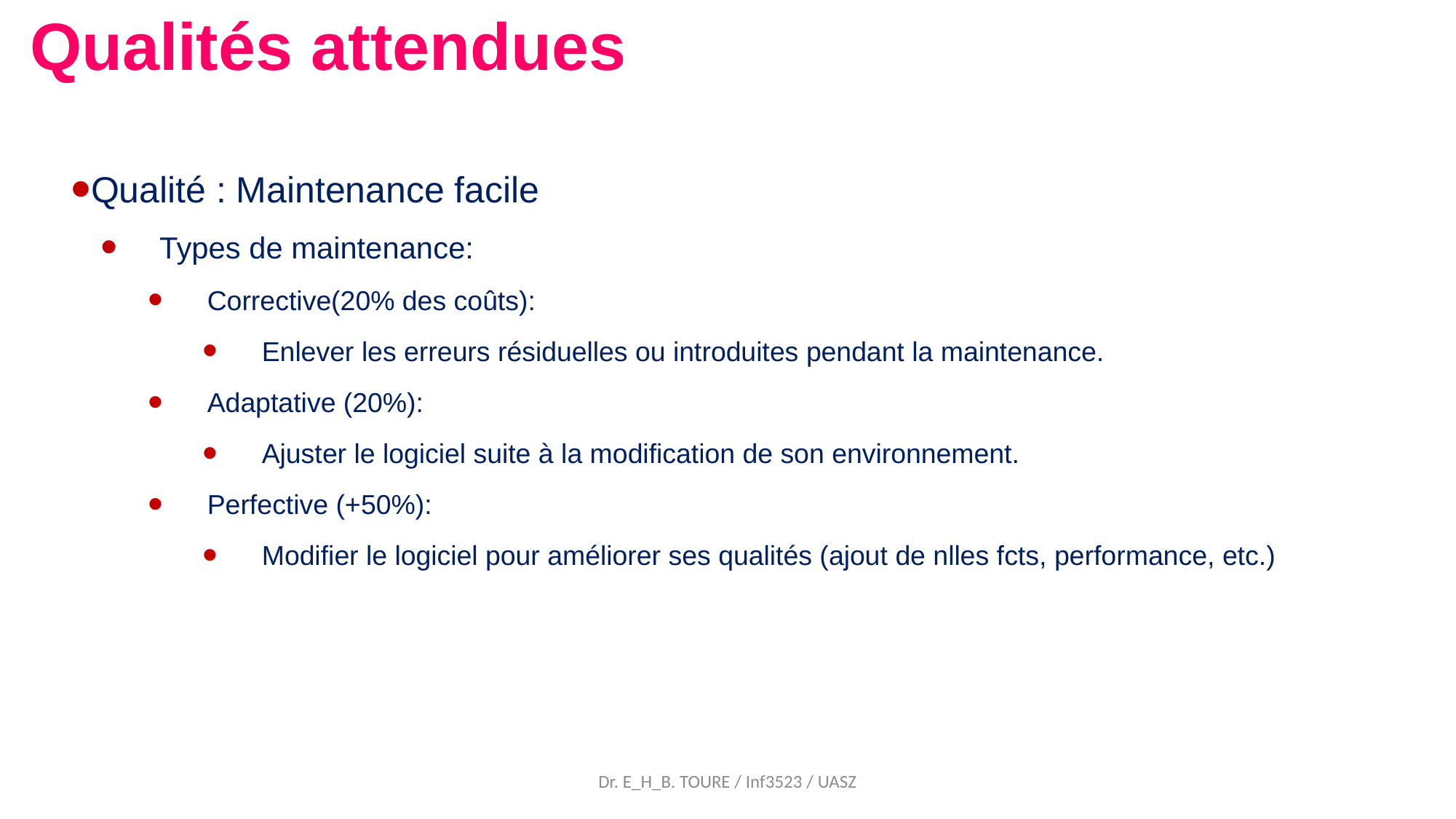

Qualités attendues

Qualité : Maintenance facile
Types de maintenance:
Corrective(20% des coûts):
Enlever les erreurs résiduelles ou introduites pendant la maintenance.
Adaptative (20%):
Ajuster le logiciel suite à la modification de son environnement.
Perfective (+50%):
Modifier le logiciel pour améliorer ses qualités (ajout de nlles fcts, performance, etc.)
Dr. E_H_B. TOURE / Inf3523 / UASZ